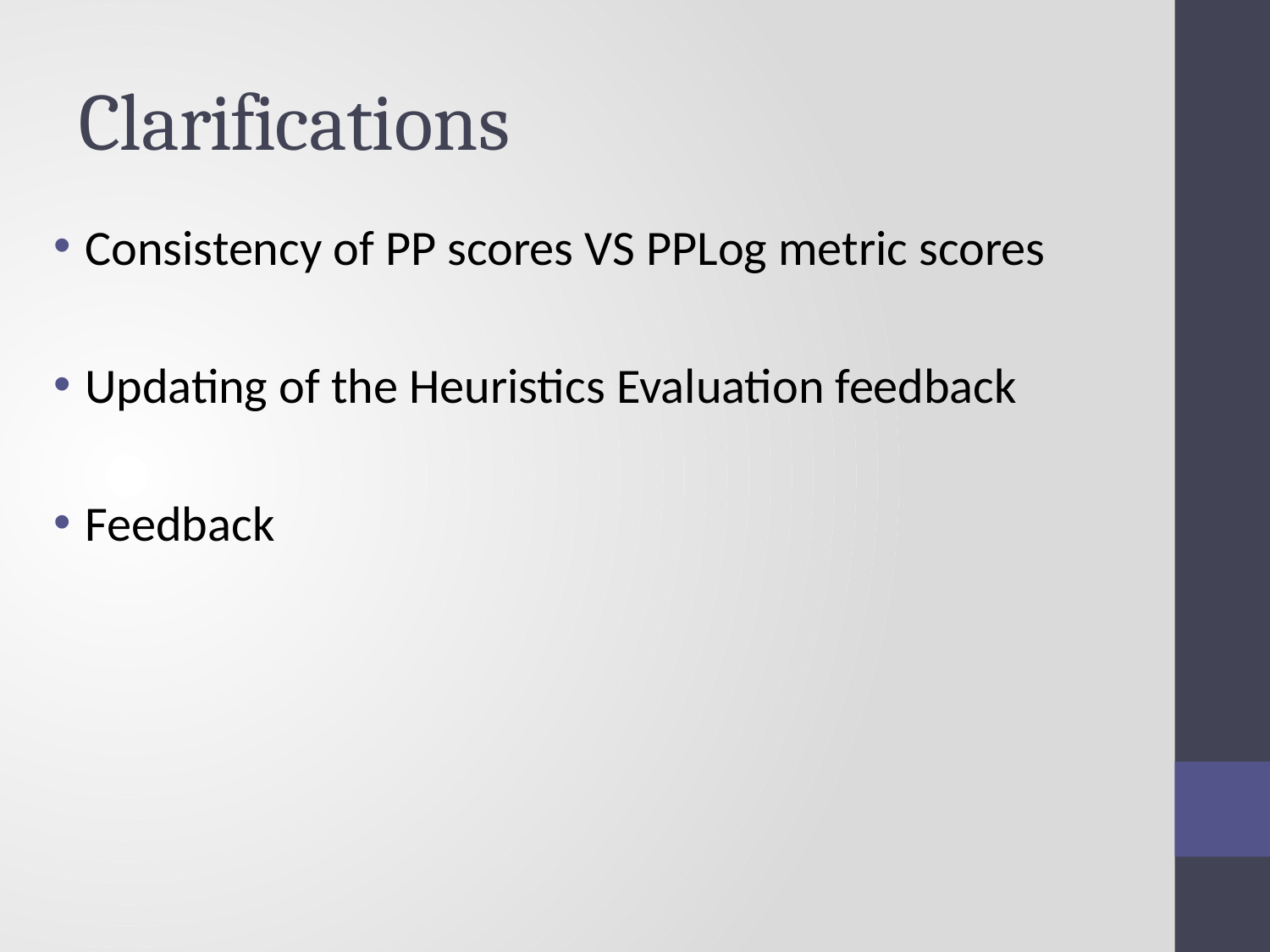

# Clarifications
Consistency of PP scores VS PPLog metric scores

Updating of the Heuristics Evaluation feedback

Feedback